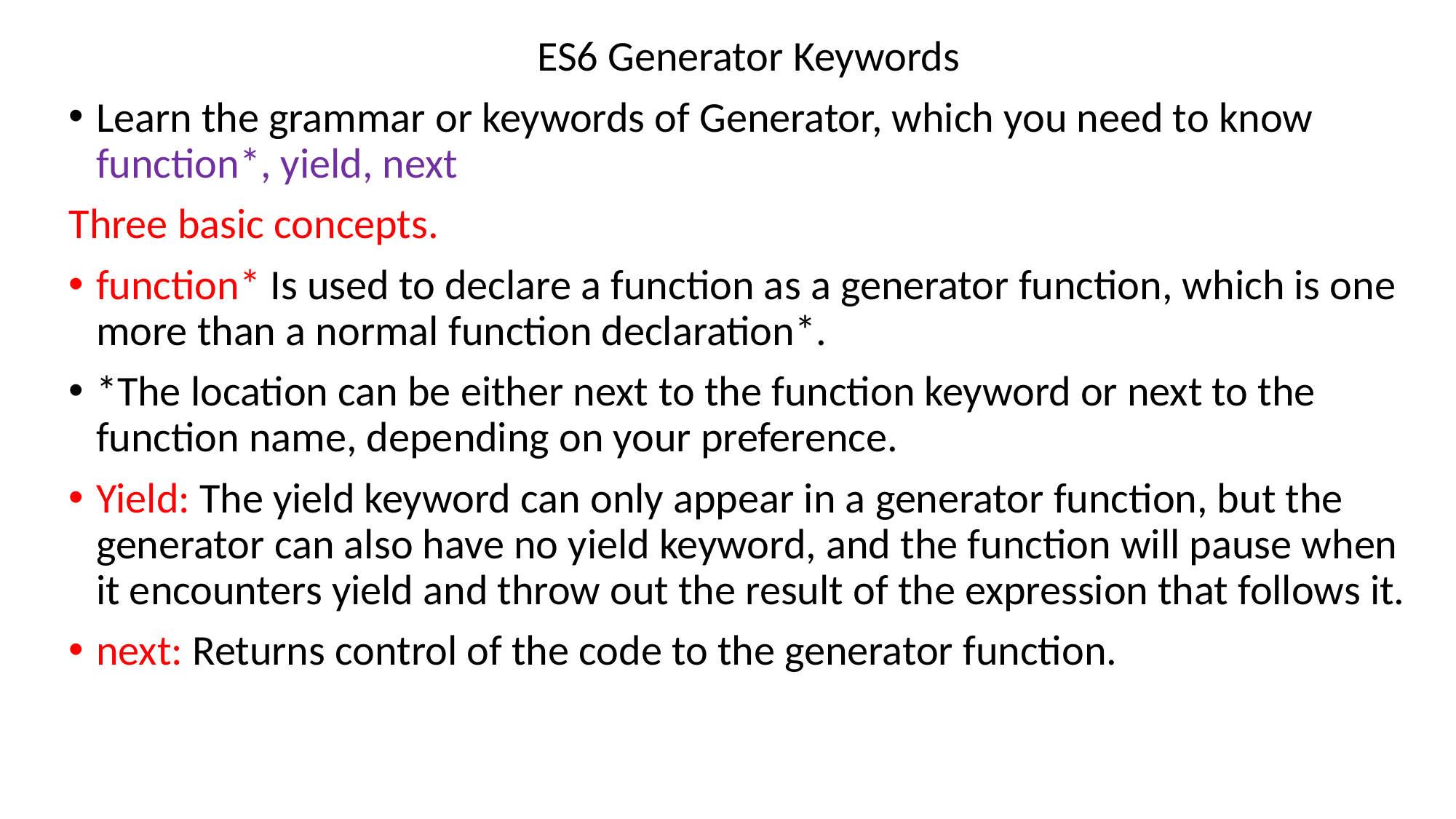

ES6 Generator Keywords
Learn the grammar or keywords of Generator, which you need to know function*, yield, next
Three basic concepts.
function* Is used to declare a function as a generator function, which is one more than a normal function declaration*.
*The location can be either next to the function keyword or next to the function name, depending on your preference.
Yield: The yield keyword can only appear in a generator function, but the generator can also have no yield keyword, and the function will pause when it encounters yield and throw out the result of the expression that follows it.
next: Returns control of the code to the generator function.